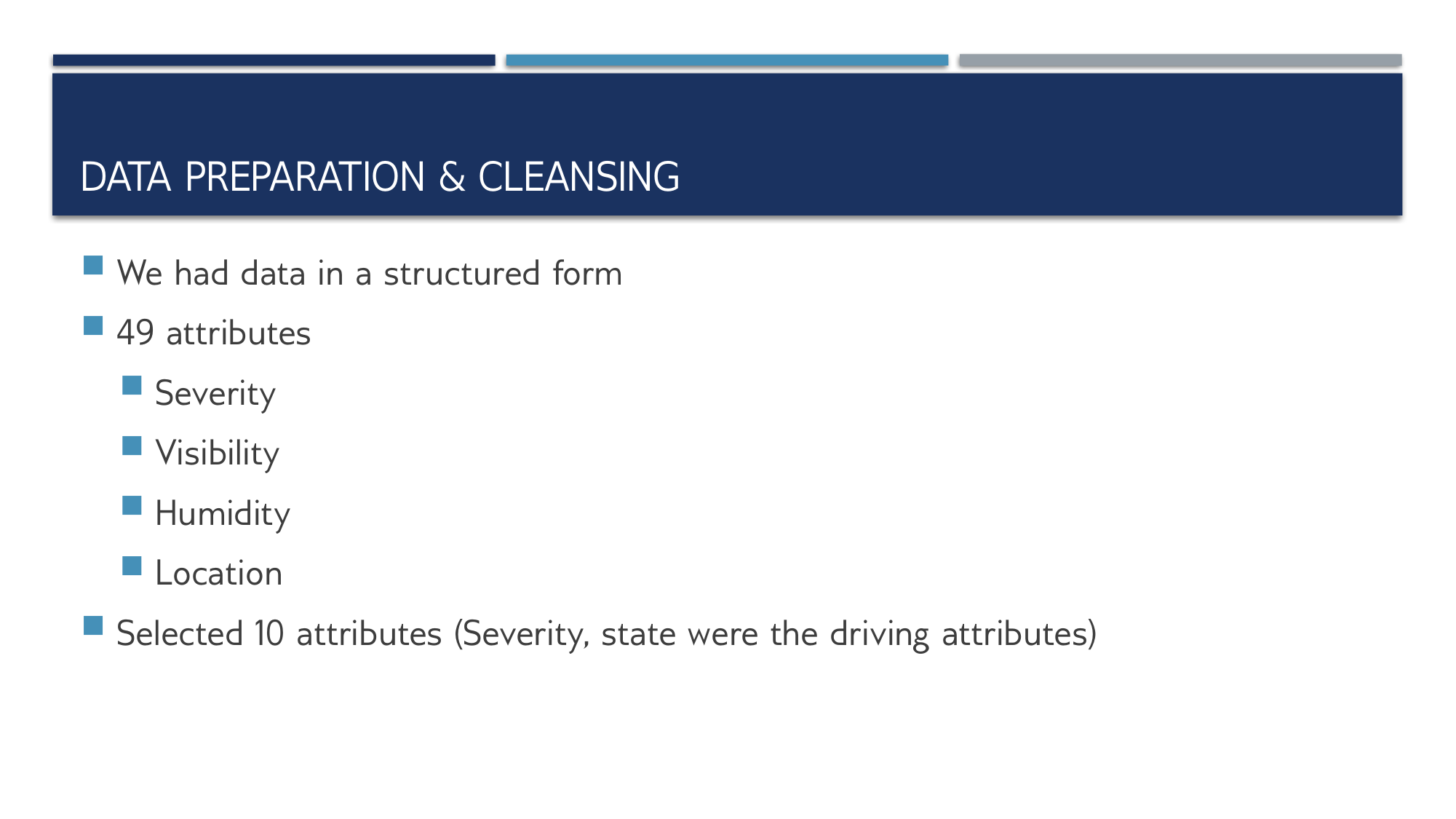

# Data preparation & Cleansing
We had data in a structured form
49 attributes
Severity
Visibility
Humidity
Location
Selected 10 attributes (Severity, state were the driving attributes)